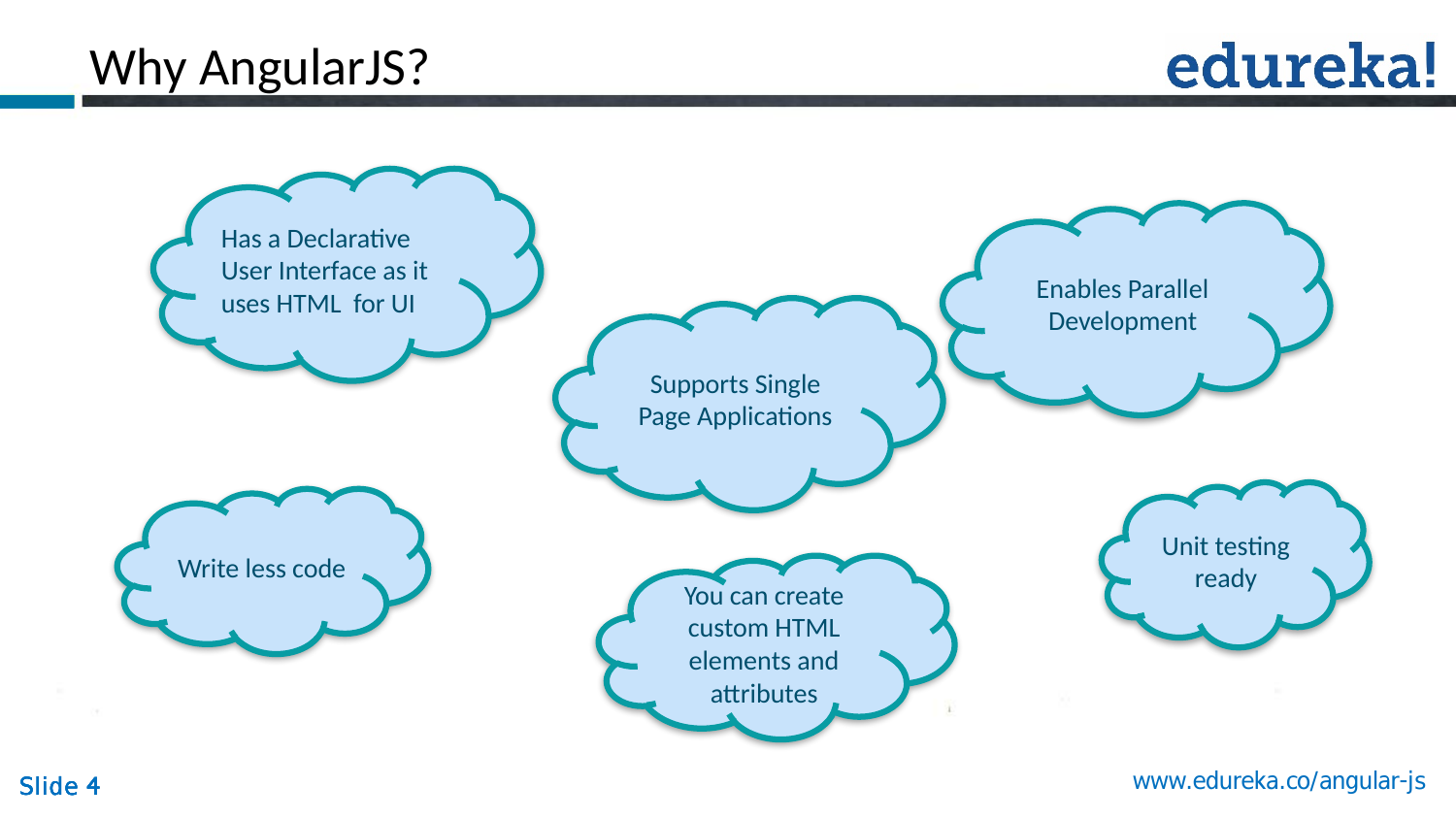

Why AngularJS?
Has a Declarative User Interface as it uses HTML  for UI
Enables Parallel Development
Supports Single Page Applications
Unit testing ready
Write less code
You can create custom HTML elements and attributes